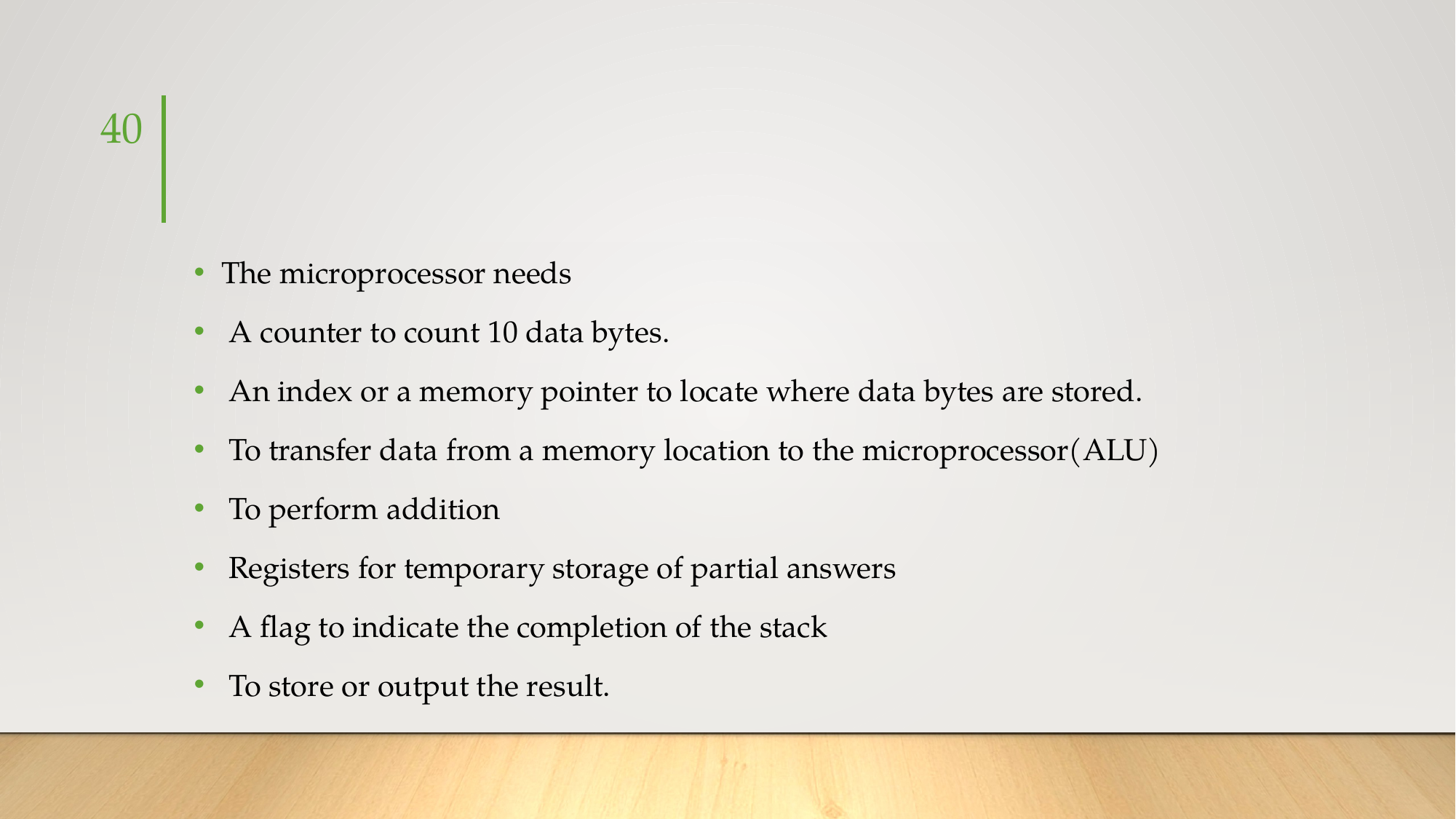

40
#
The microprocessor needs
 A counter to count 10 data bytes.
 An index or a memory pointer to locate where data bytes are stored.
 To transfer data from a memory location to the microprocessor(ALU)
 To perform addition
 Registers for temporary storage of partial answers
 A flag to indicate the completion of the stack
 To store or output the result.